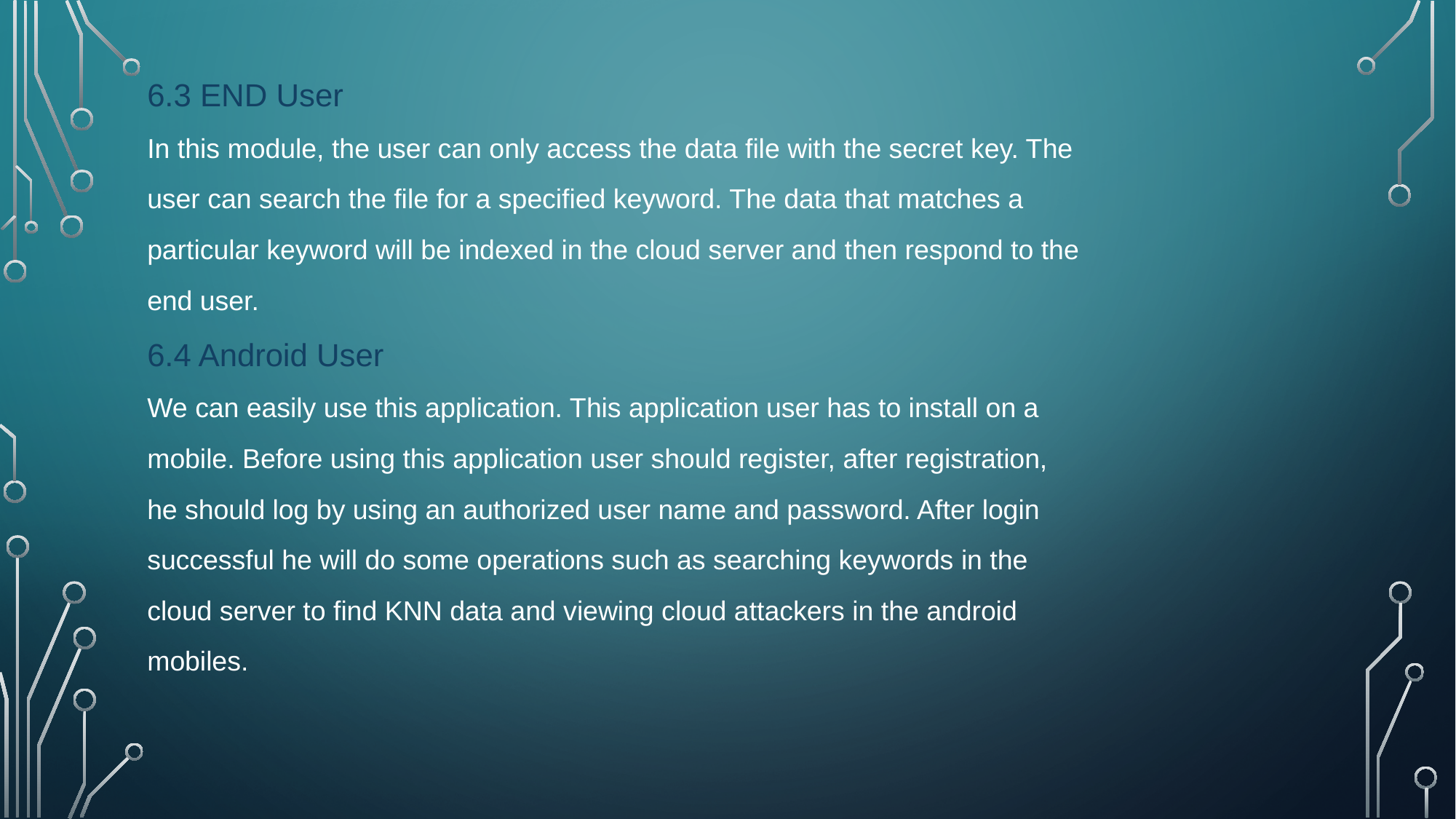

6.3 END User
In this module, the user can only access the data file with the secret key. The
user can search the file for a specified keyword. The data that matches a
particular keyword will be indexed in the cloud server and then respond to the
end user.
6.4 Android User
We can easily use this application. This application user has to install on a
mobile. Before using this application user should register, after registration,
he should log by using an authorized user name and password. After login
successful he will do some operations such as searching keywords in the
cloud server to find KNN data and viewing cloud attackers in the android
mobiles.